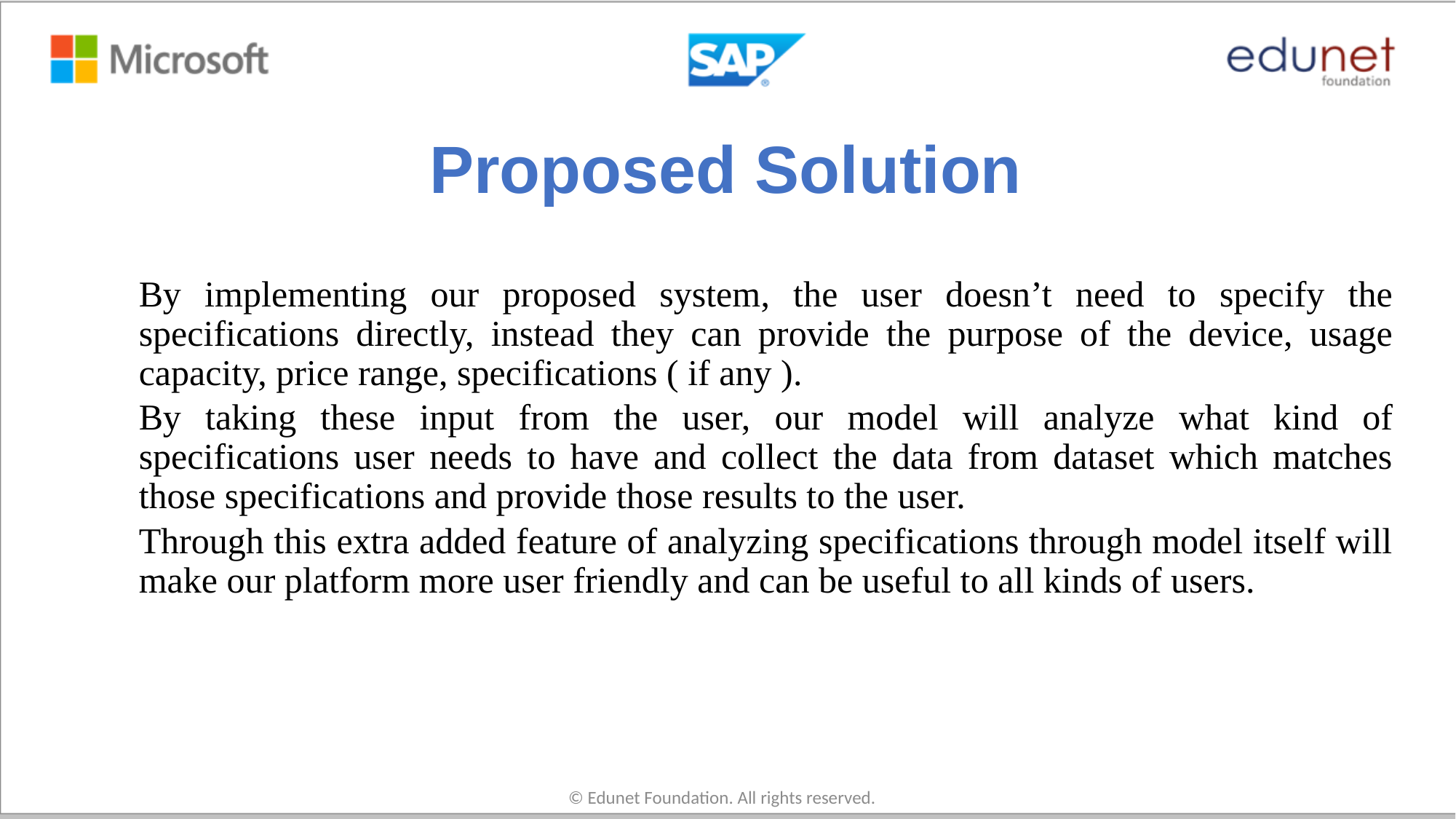

# Proposed Solution
By implementing our proposed system, the user doesn’t need to specify the specifications directly, instead they can provide the purpose of the device, usage capacity, price range, specifications ( if any ).
By taking these input from the user, our model will analyze what kind of specifications user needs to have and collect the data from dataset which matches those specifications and provide those results to the user.
Through this extra added feature of analyzing specifications through model itself will make our platform more user friendly and can be useful to all kinds of users.

© Edunet Foundation. All rights reserved.